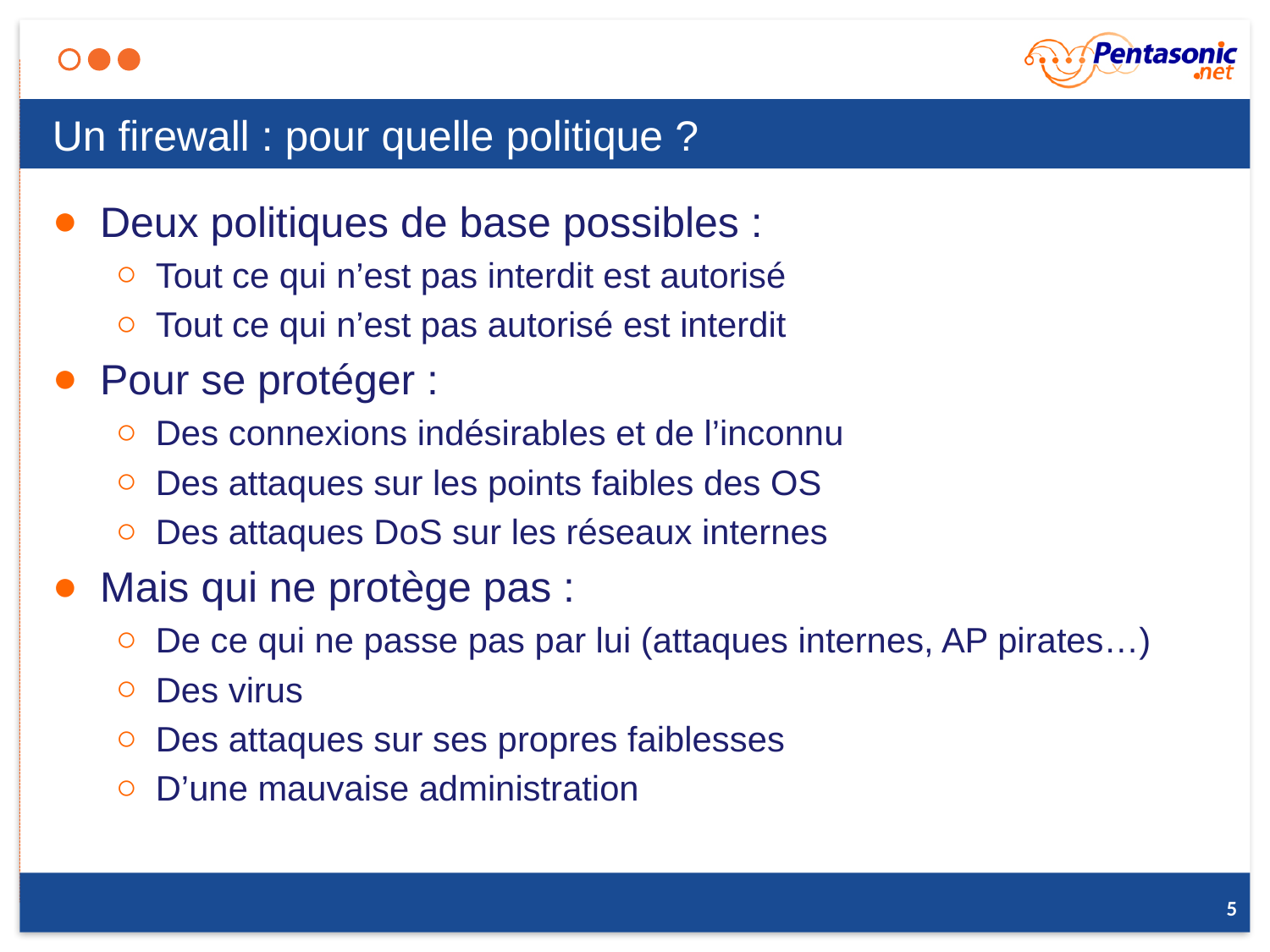

# Un firewall : pour quelle politique ?
Deux politiques de base possibles :
Tout ce qui n’est pas interdit est autorisé
Tout ce qui n’est pas autorisé est interdit
Pour se protéger :
Des connexions indésirables et de l’inconnu
Des attaques sur les points faibles des OS
Des attaques DoS sur les réseaux internes
Mais qui ne protège pas :
De ce qui ne passe pas par lui (attaques internes, AP pirates…)
Des virus
Des attaques sur ses propres faiblesses
D’une mauvaise administration
5